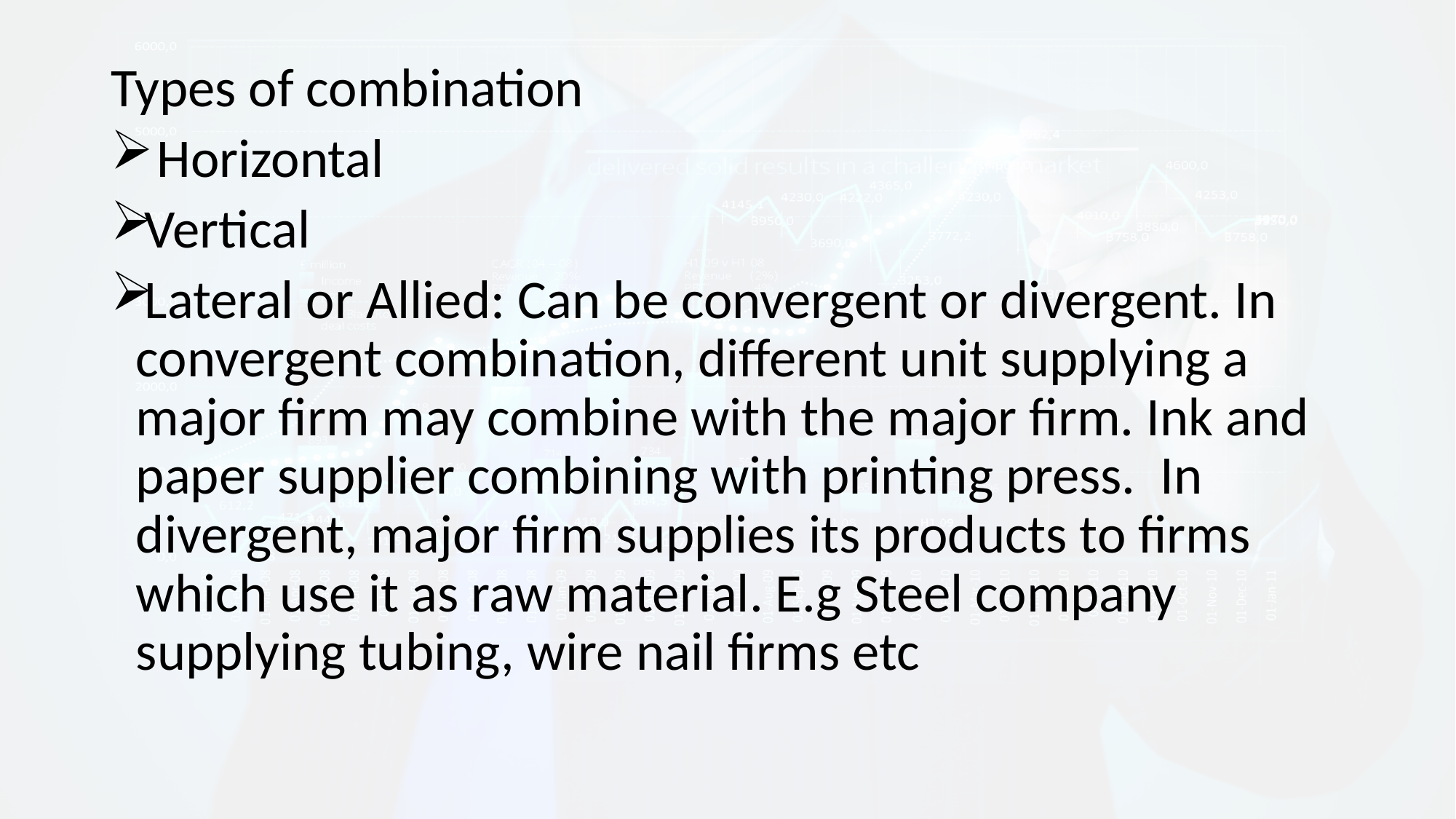

Types of combination
 Horizontal
Vertical
Lateral or Allied: Can be convergent or divergent. In convergent combination, different unit supplying a major firm may combine with the major firm. Ink and paper supplier combining with printing press.  In divergent, major firm supplies its products to firms which use it as raw material. E.g Steel company supplying tubing, wire nail firms etc